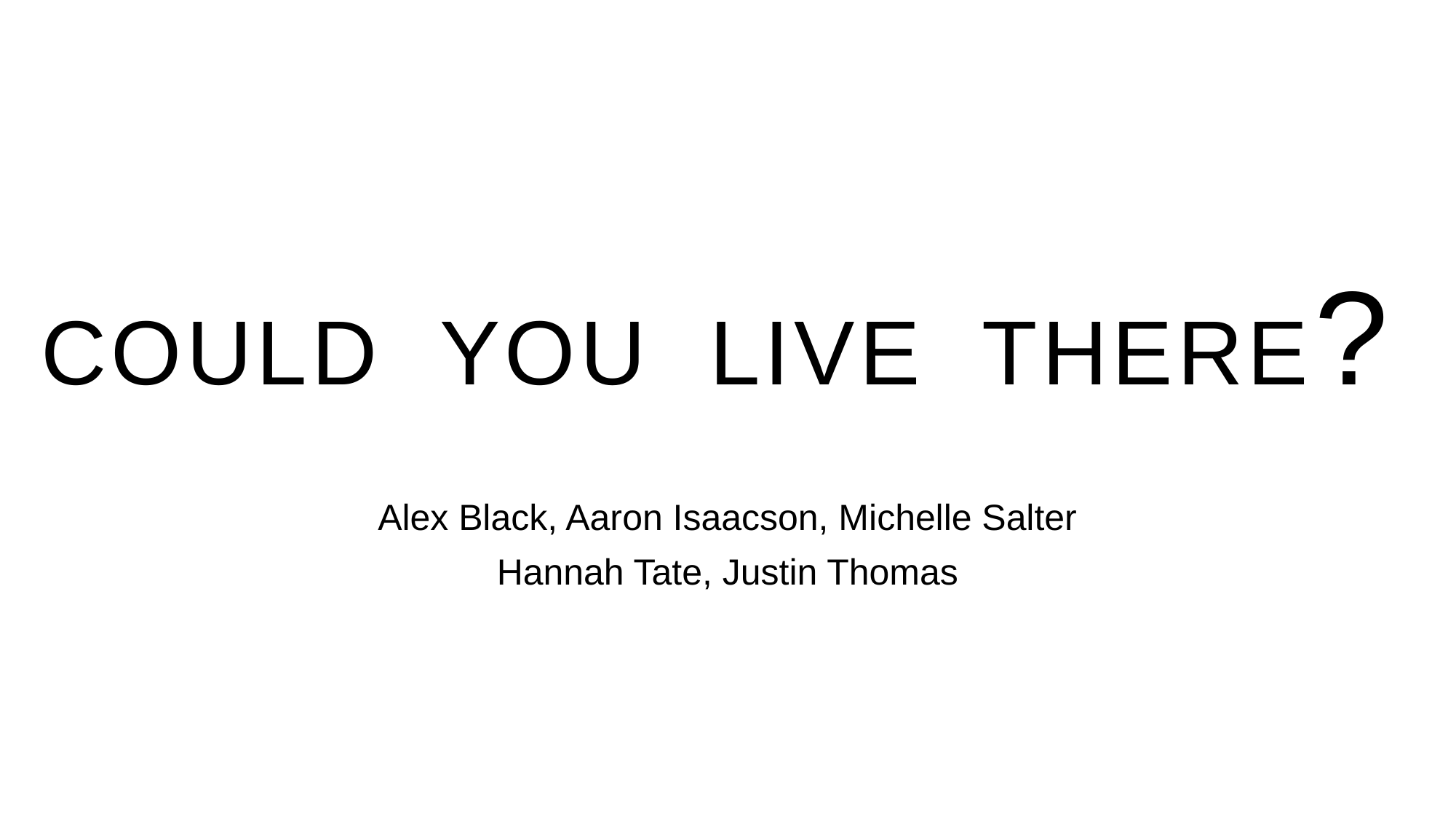

# COULD  YOU  LIVE  THERE?
Alex Black, Aaron Isaacson, Michelle Salter
Hannah Tate, Justin Thomas